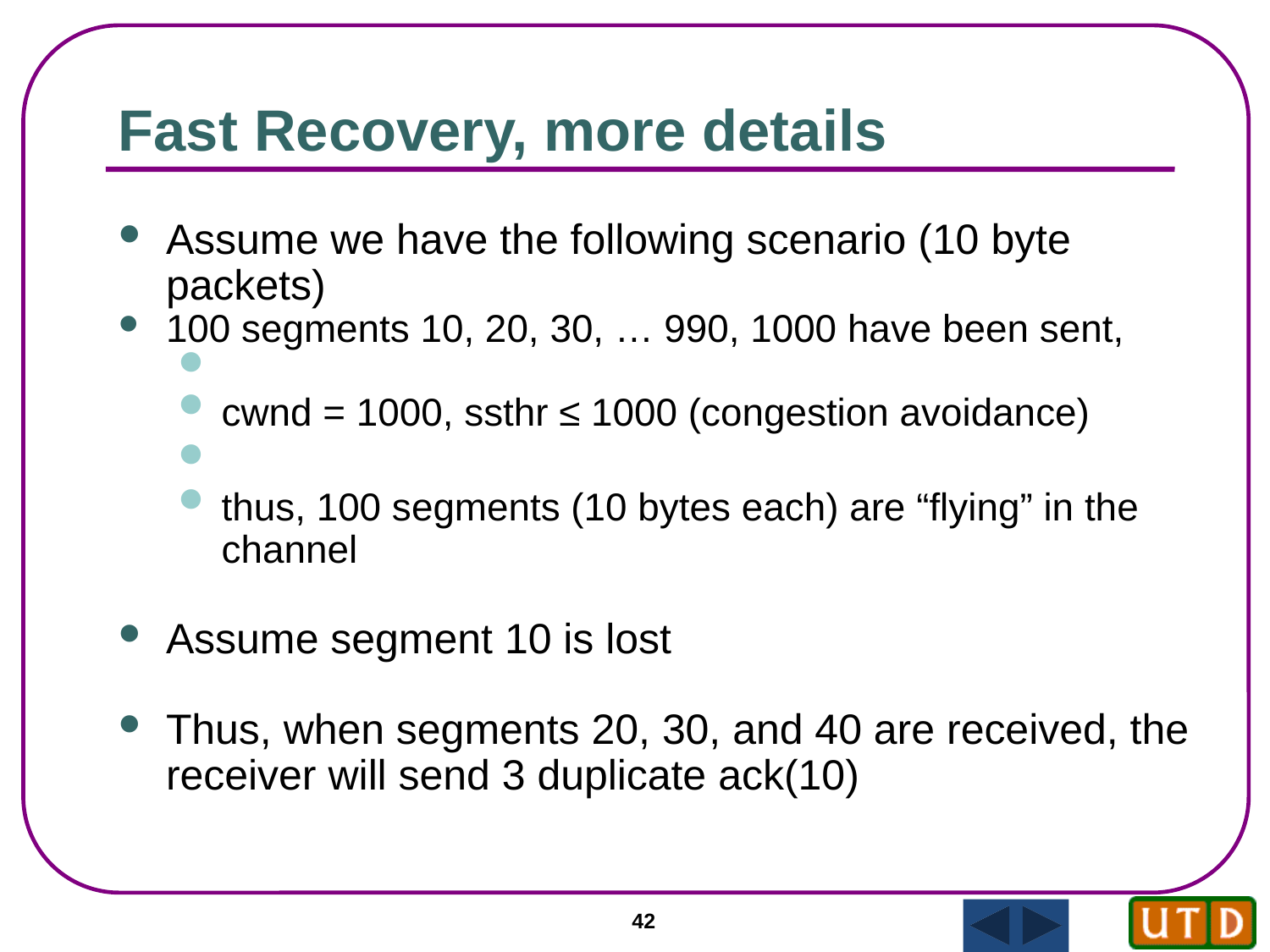

Fast Recovery, more details
Assume we have the following scenario (10 byte packets)
100 segments 10, 20, 30, … 990, 1000 have been sent,

cwnd = 1000, ssthr ≤ 1000 (congestion avoidance)

thus, 100 segments (10 bytes each) are “flying” in the channel

Assume segment 10 is lost

Thus, when segments 20, 30, and 40 are received, the receiver will send 3 duplicate ack(10)
42